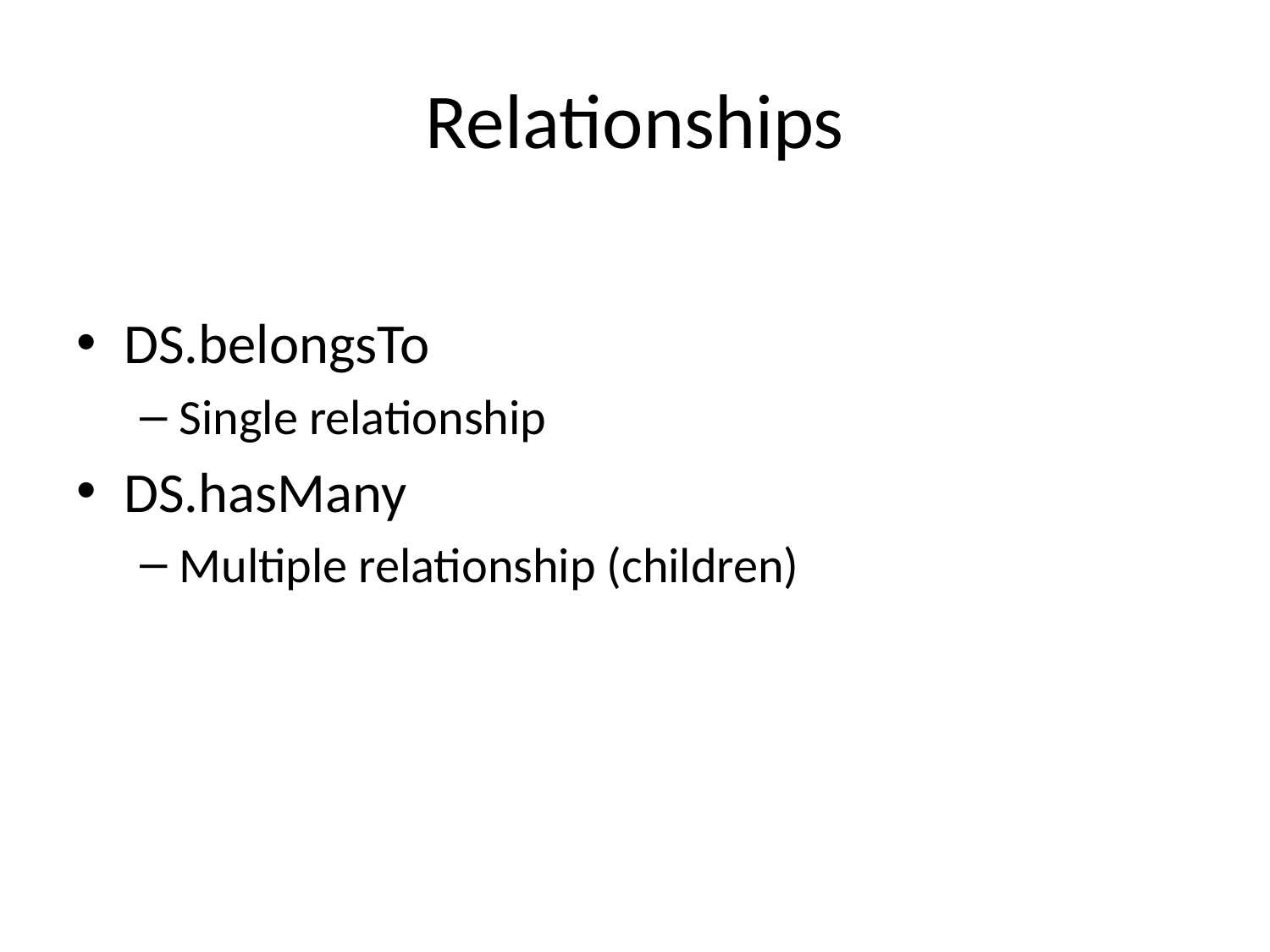

# Relationships

DS.belongsTo
Single relationship
DS.hasMany
Multiple relationship (children)